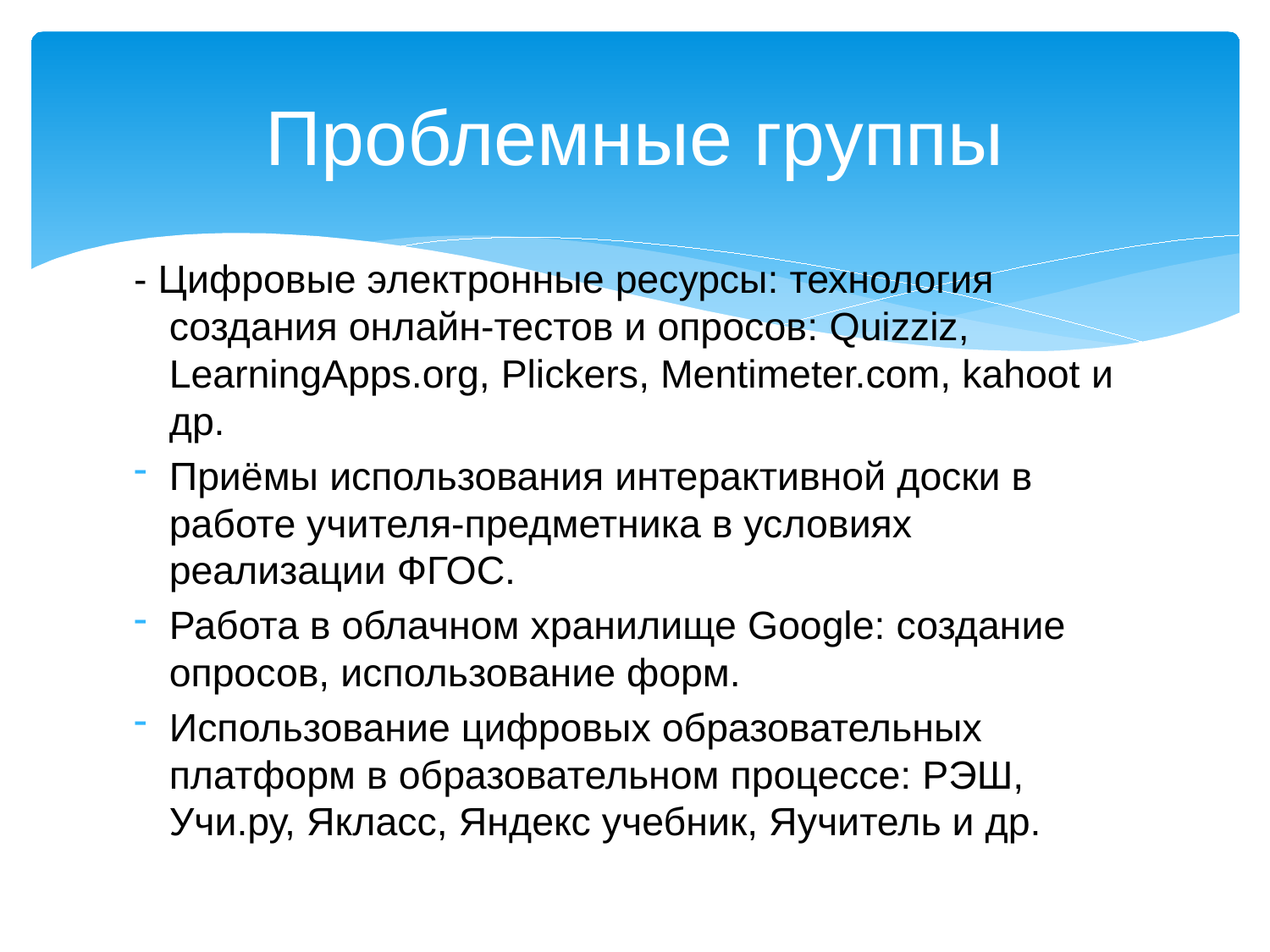

# Проблемные группы
- Цифровые электронные ресурсы: технология создания онлайн-тестов и опросов: Quizziz, LearningApps.org, Plickers, Mentimeter.com, kahoot и др.
Приёмы использования интерактивной доски в работе учителя-предметника в условиях реализации ФГОС.
Работа в облачном хранилище Google: создание опросов, использование форм.
Использование цифровых образовательных платформ в образовательном процессе: РЭШ, Учи.ру, Якласс, Яндекс учебник, Яучитель и др.